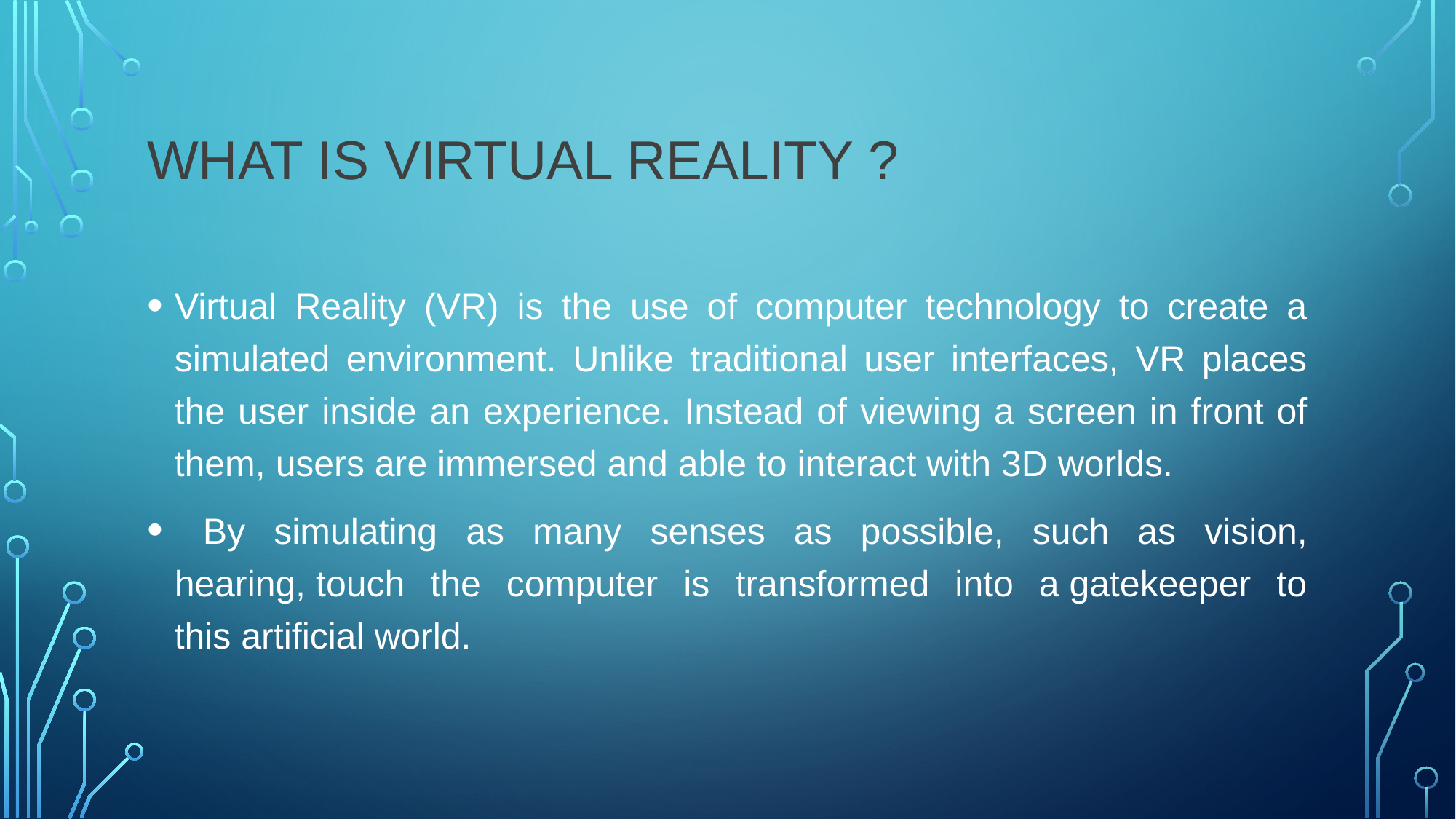

# WHAT IS VIRTUAL REALITY ?
Virtual Reality (VR) is the use of computer technology to create a simulated environment. Unlike traditional user interfaces, VR places the user inside an experience. Instead of viewing a screen in front of them, users are immersed and able to interact with 3D worlds.
 By simulating as many senses as possible, such as vision, hearing, touch the computer is transformed into a gatekeeper to this artificial world.